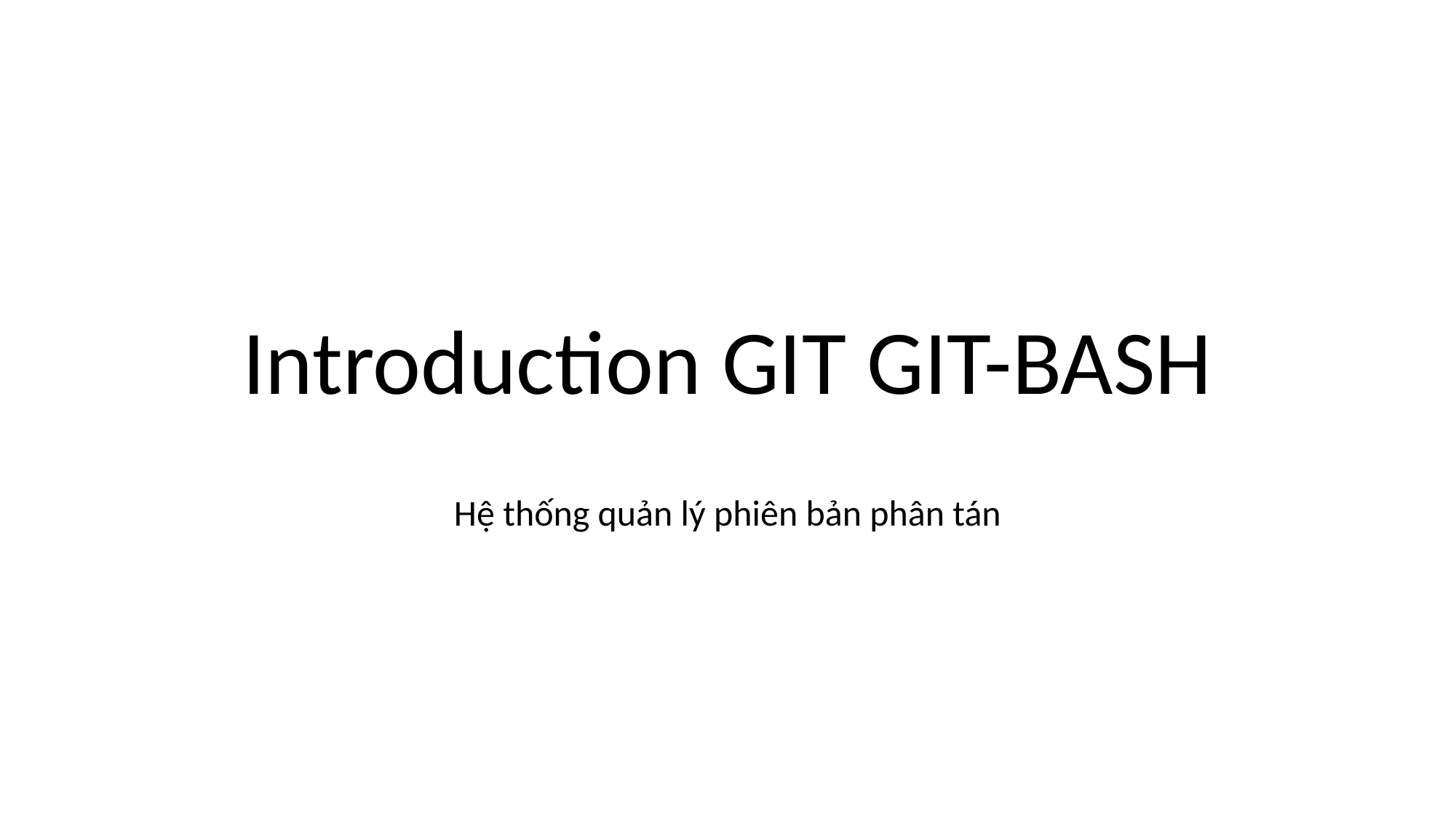

# Introduction GIT GIT-BASH

Hệ thống quản lý phiên bản phân tán